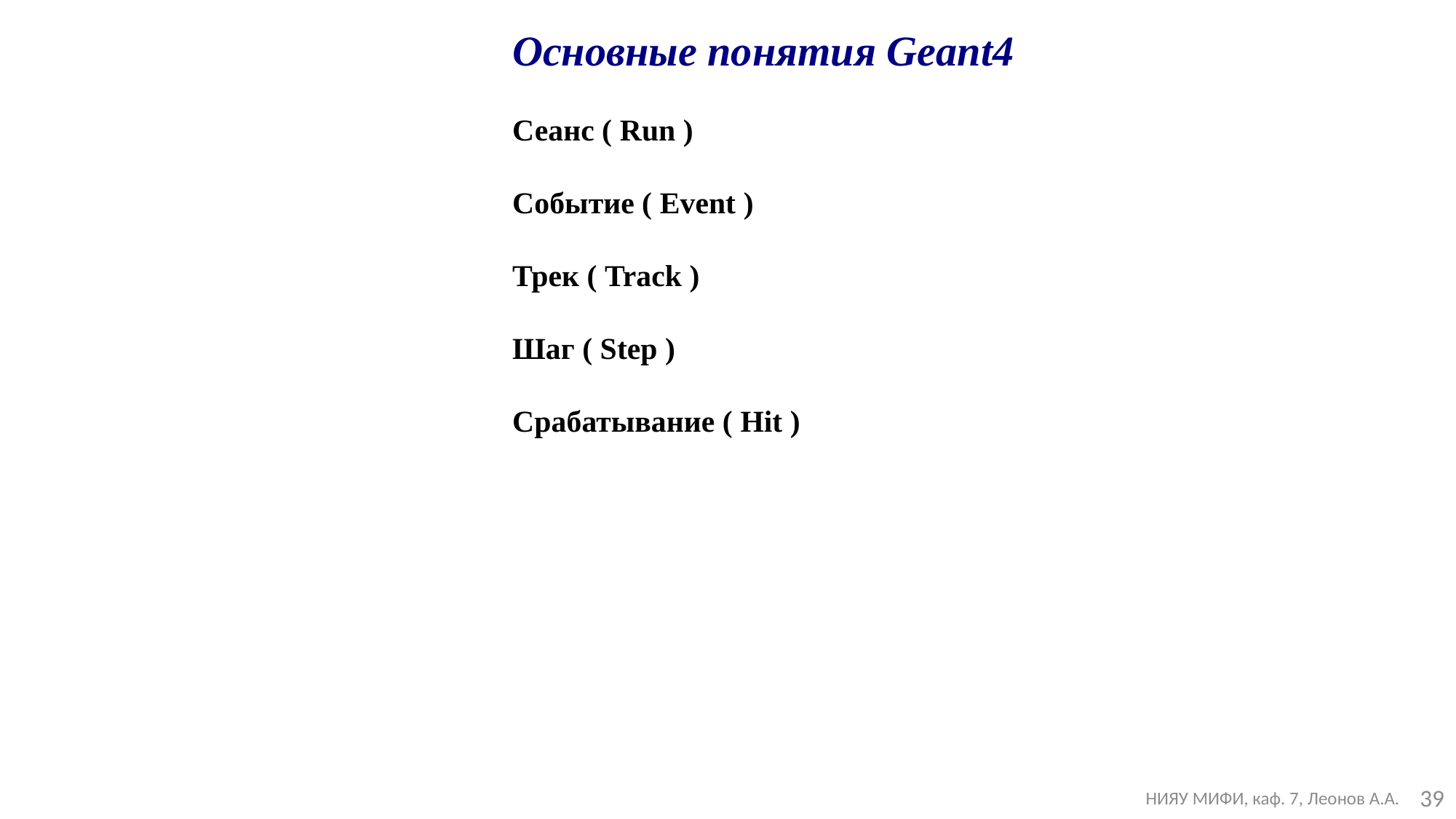

Основные понятия Geant4

Сеанс ( Run )

Событие ( Event )

Трек ( Track )

Шаг ( Step )

Срабатывание ( Hit )
39
 НИЯУ МИФИ, каф. 7, Леонов А.А.